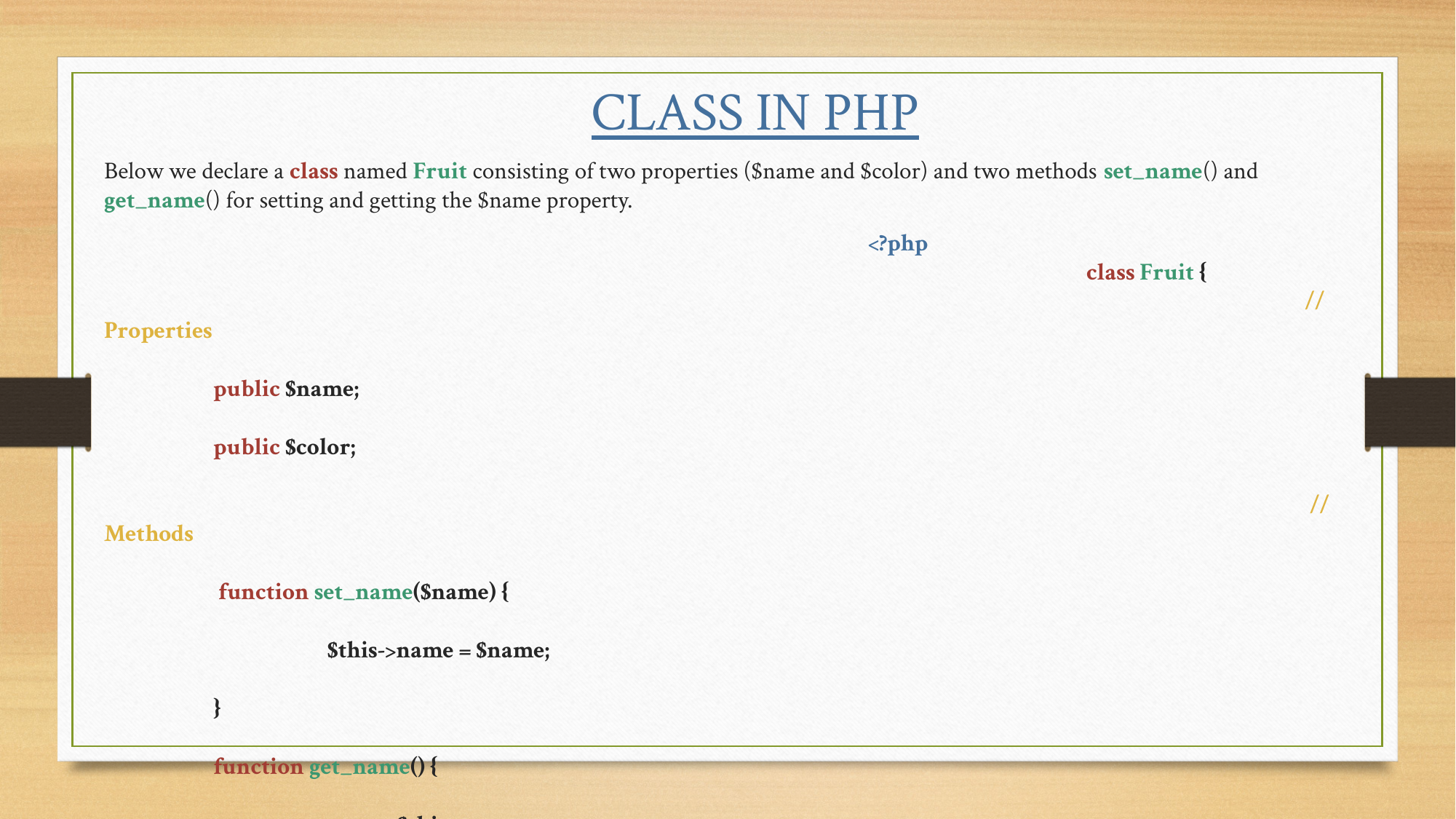

CLASS IN PHP
Below we declare a class named Fruit consisting of two properties ($name and $color) and two methods set_name() and get_name() for setting and getting the $name property.
							<?php
									class Fruit {
  											// Properties
  												public $name;
  												public $color;
 											 // Methods
 												 function set_name($name) {
    													 $this->name = $name;
  												}
  												function get_name() {
    													return $this->name;
  												}
										}
							?>
Note: Variables within a class are called properties and functions are called methods.